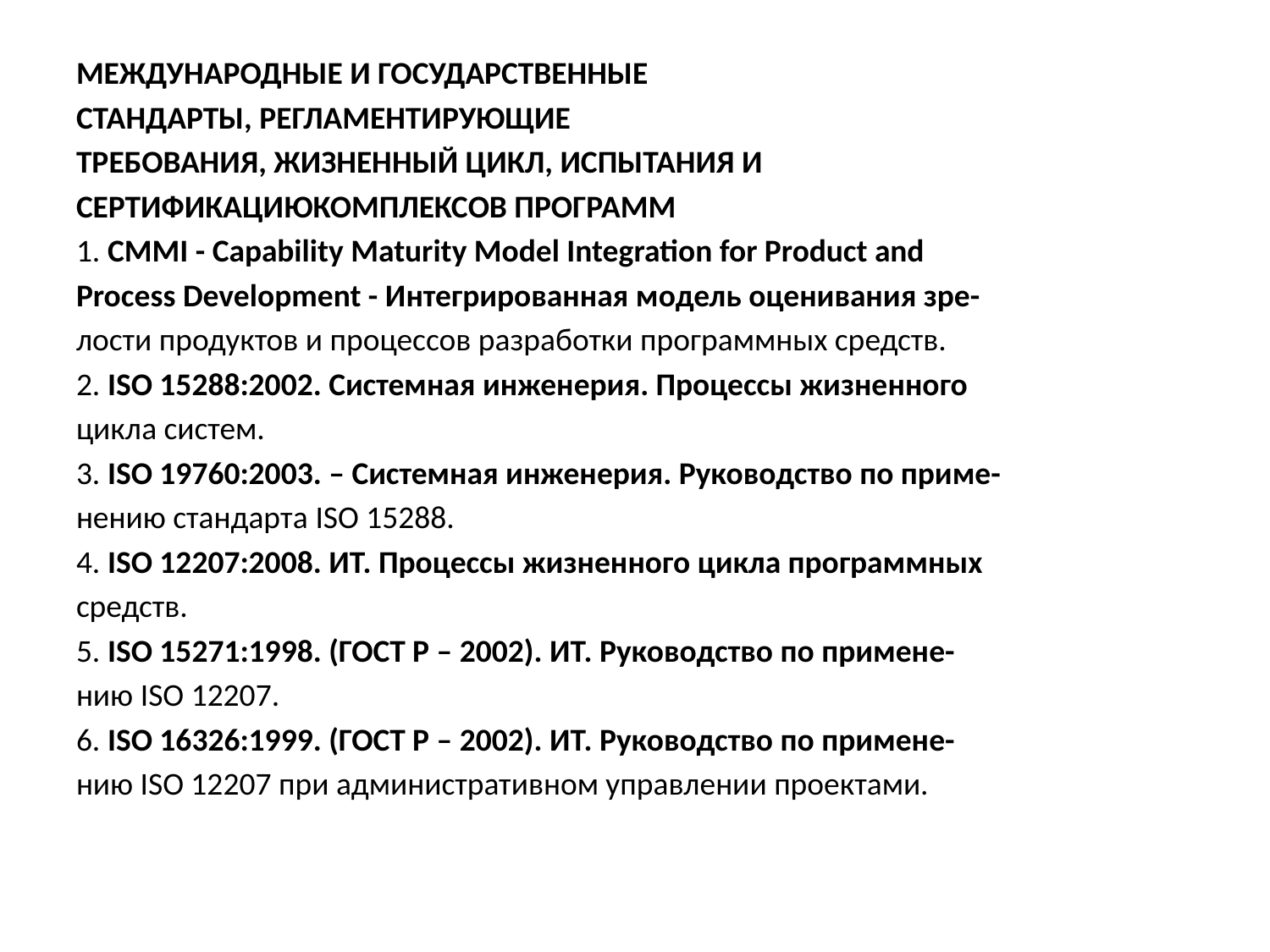

МЕЖДУНАРОДНЫЕ И ГОСУДАРСТВЕННЫЕ
СТАНДАРТЫ, РЕГЛАМЕНТИРУЮЩИЕ
ТРЕБОВАНИЯ, ЖИЗНЕННЫЙ ЦИКЛ, ИСПЫТАНИЯ И
СЕРТИФИКАЦИЮКОМПЛЕКСОВ ПРОГРАММ
1. CMMI - Capability Maturity Model Integration for Product and
Procеss Development - Интегрированная модель оценивания зре-
лости продуктов и процессов разработки программных средств.
2. ISO 15288:2002. Системная инженерия. Процессы жизненного
цикла систем.
3. ISO 19760:2003. – Системная инженерия. Руководство по приме-
нению стандарта ISO 15288.
4. ISO 12207:2008. ИТ. Процессы жизненного цикла программных
средств.
5. ISO 15271:1998. (ГОСТ Р – 2002). ИТ. Руководство по примене-
нию ISO 12207.
6. ISO 16326:1999. (ГОСТ Р – 2002). ИТ. Руководство по примене-
нию ISO 12207 при административном управлении проектами.